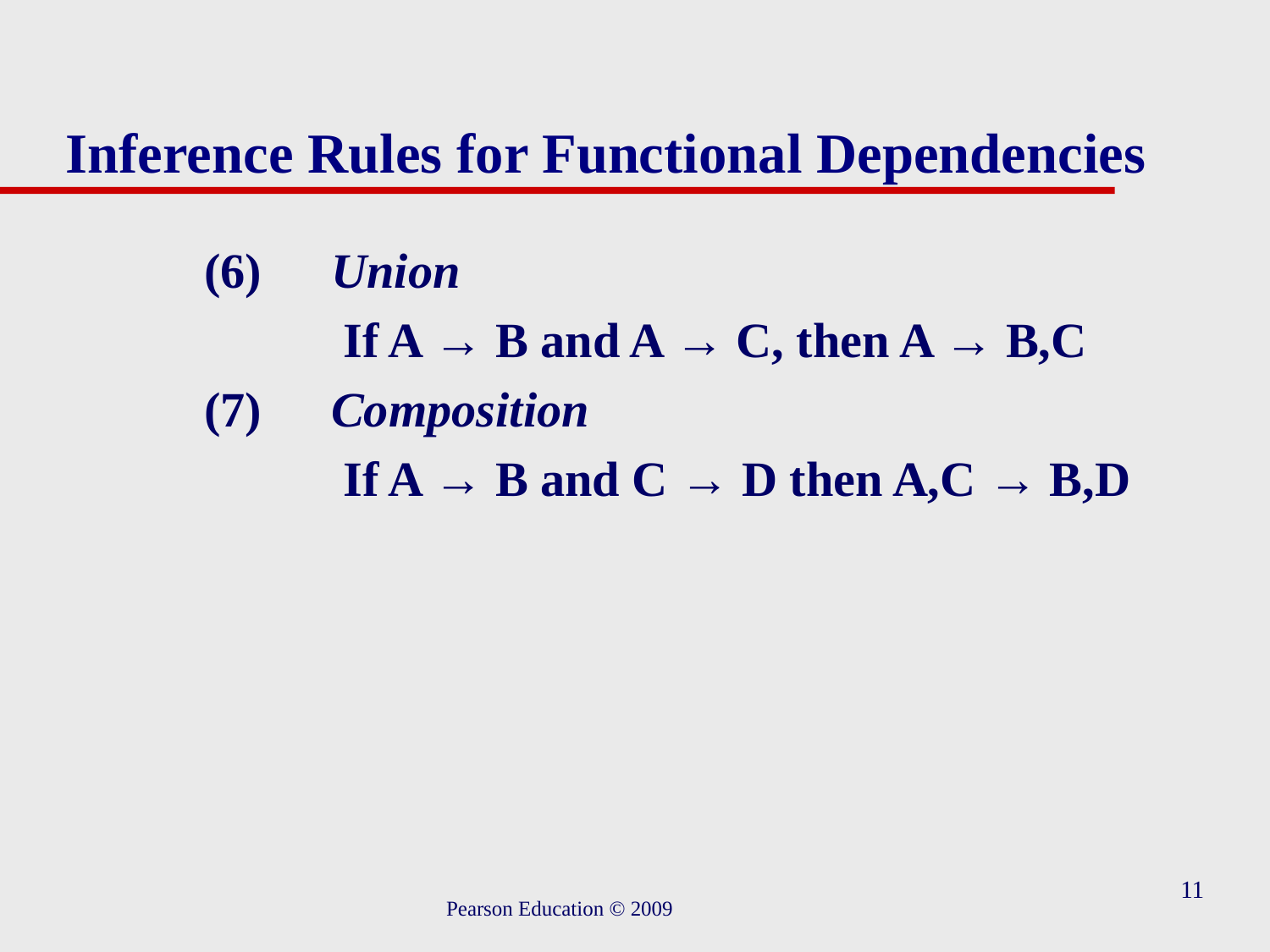

# Inference Rules for Functional Dependencies
	(6)	Union
		 If A → B and A → C, then A → B,C
	(7)	Composition
		 If A → B and C → D then A,C → B,D
11
Pearson Education © 2009